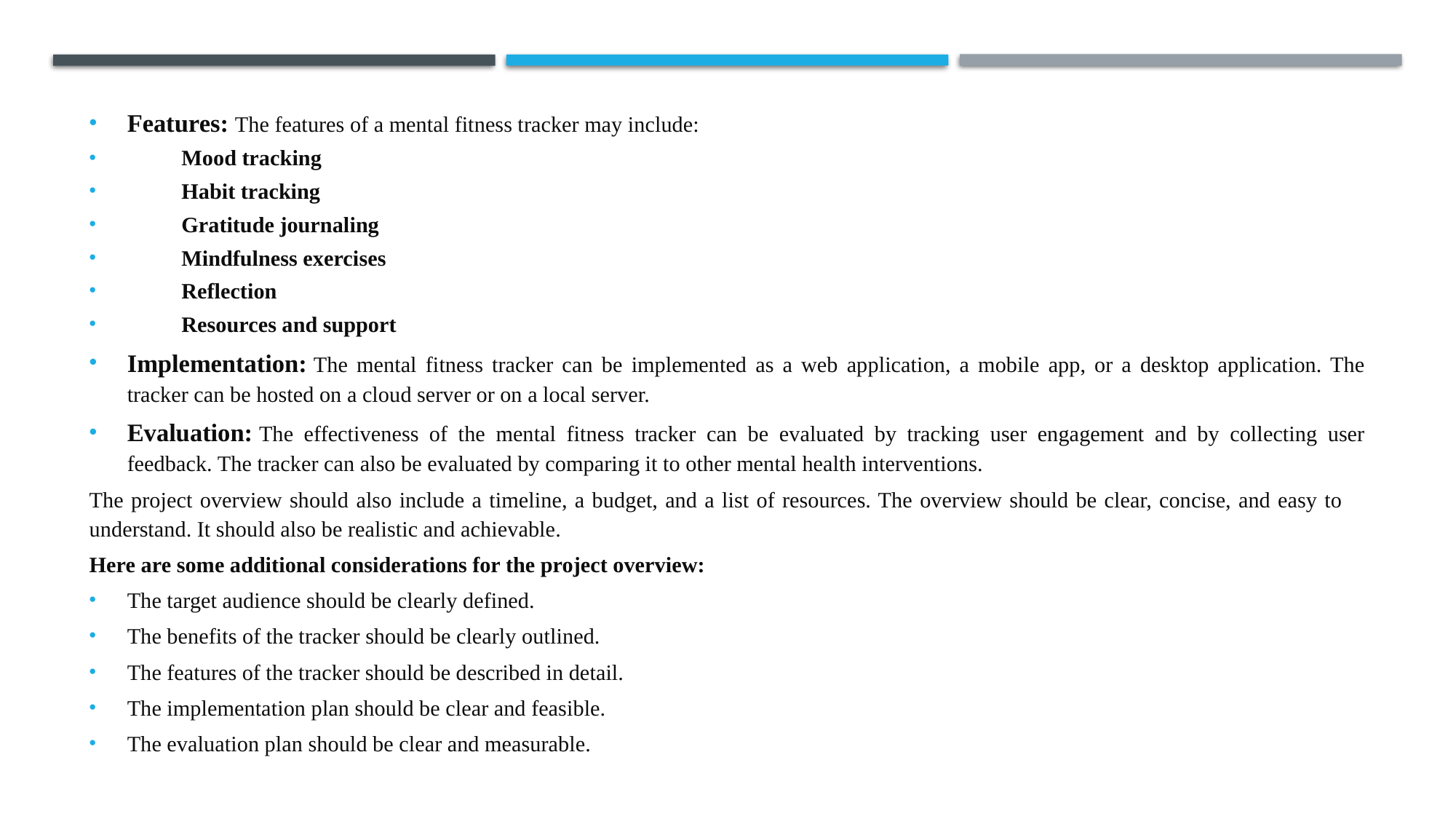

Features: The features of a mental fitness tracker may include:
Mood tracking
Habit tracking
Gratitude journaling
Mindfulness exercises
Reflection
Resources and support
Implementation: The mental fitness tracker can be implemented as a web application, a mobile app, or a desktop application. The tracker can be hosted on a cloud server or on a local server.
Evaluation: The effectiveness of the mental fitness tracker can be evaluated by tracking user engagement and by collecting user feedback. The tracker can also be evaluated by comparing it to other mental health interventions.
The project overview should also include a timeline, a budget, and a list of resources. The overview should be clear, concise, and easy to    understand. It should also be realistic and achievable.
Here are some additional considerations for the project overview:
The target audience should be clearly defined.
The benefits of the tracker should be clearly outlined.
The features of the tracker should be described in detail.
The implementation plan should be clear and feasible.
The evaluation plan should be clear and measurable.